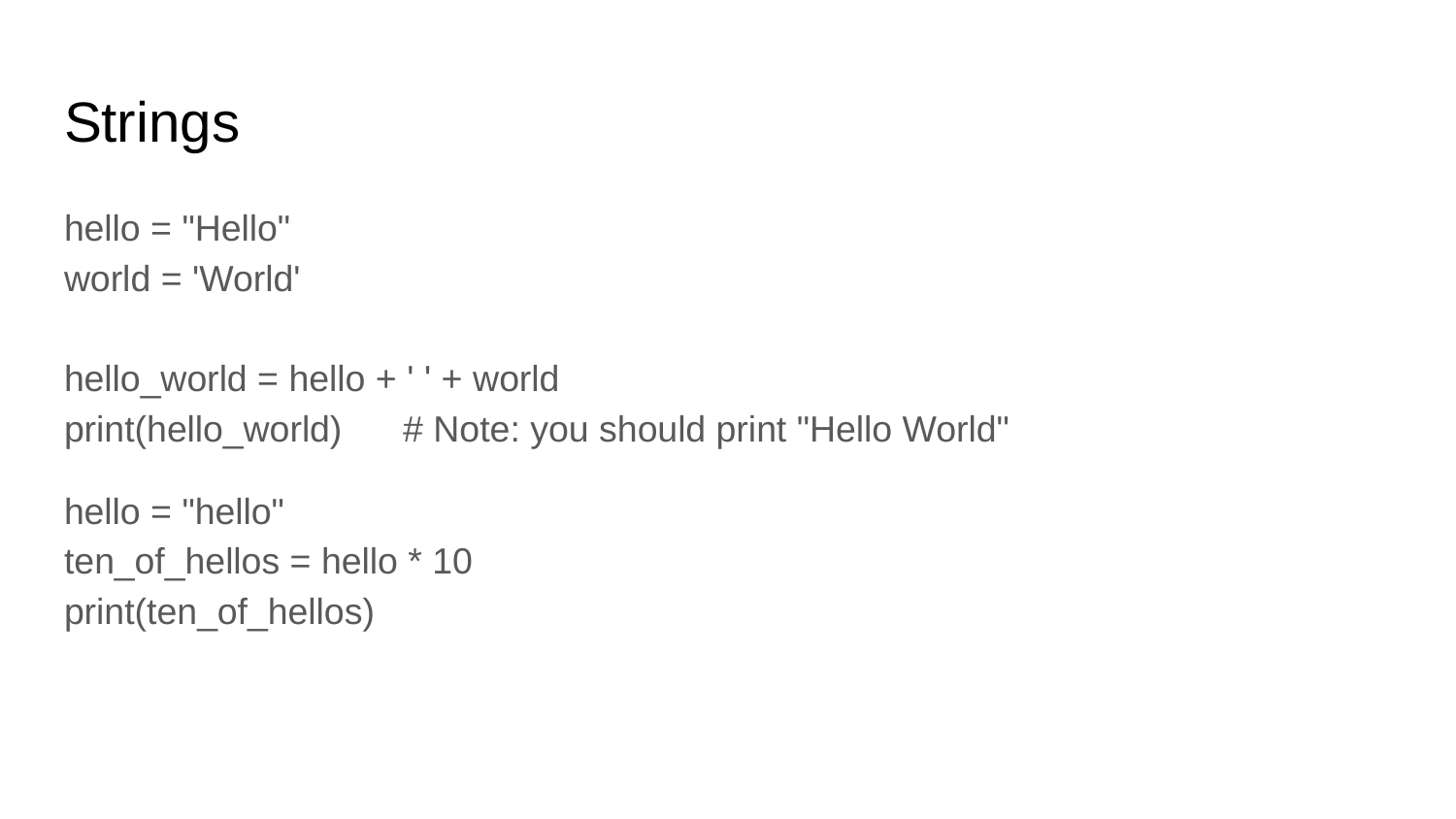

# Strings
hello = "Hello"
world = 'World'
hello_world = hello + ' ' + world
print(hello_world)      # Note: you should print "Hello World"
hello = "hello"
ten_of_hellos = hello * 10
print(ten_of_hellos)